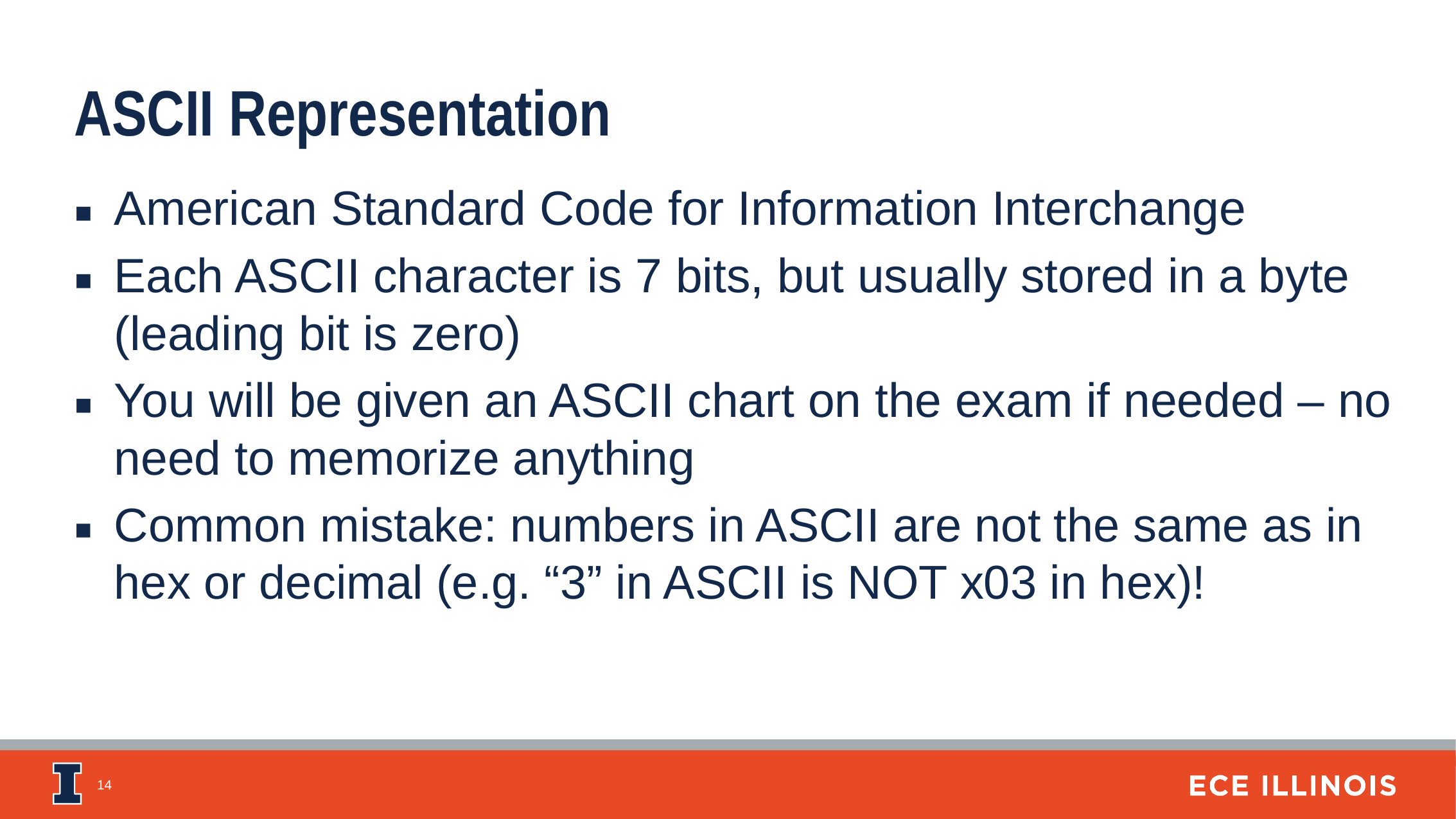

ASCII Representation
American Standard Code for Information Interchange
Each ASCII character is 7 bits, but usually stored in a byte (leading bit is zero)
You will be given an ASCII chart on the exam if needed – no need to memorize anything
Common mistake: numbers in ASCII are not the same as in hex or decimal (e.g. “3” in ASCII is NOT x03 in hex)!
14